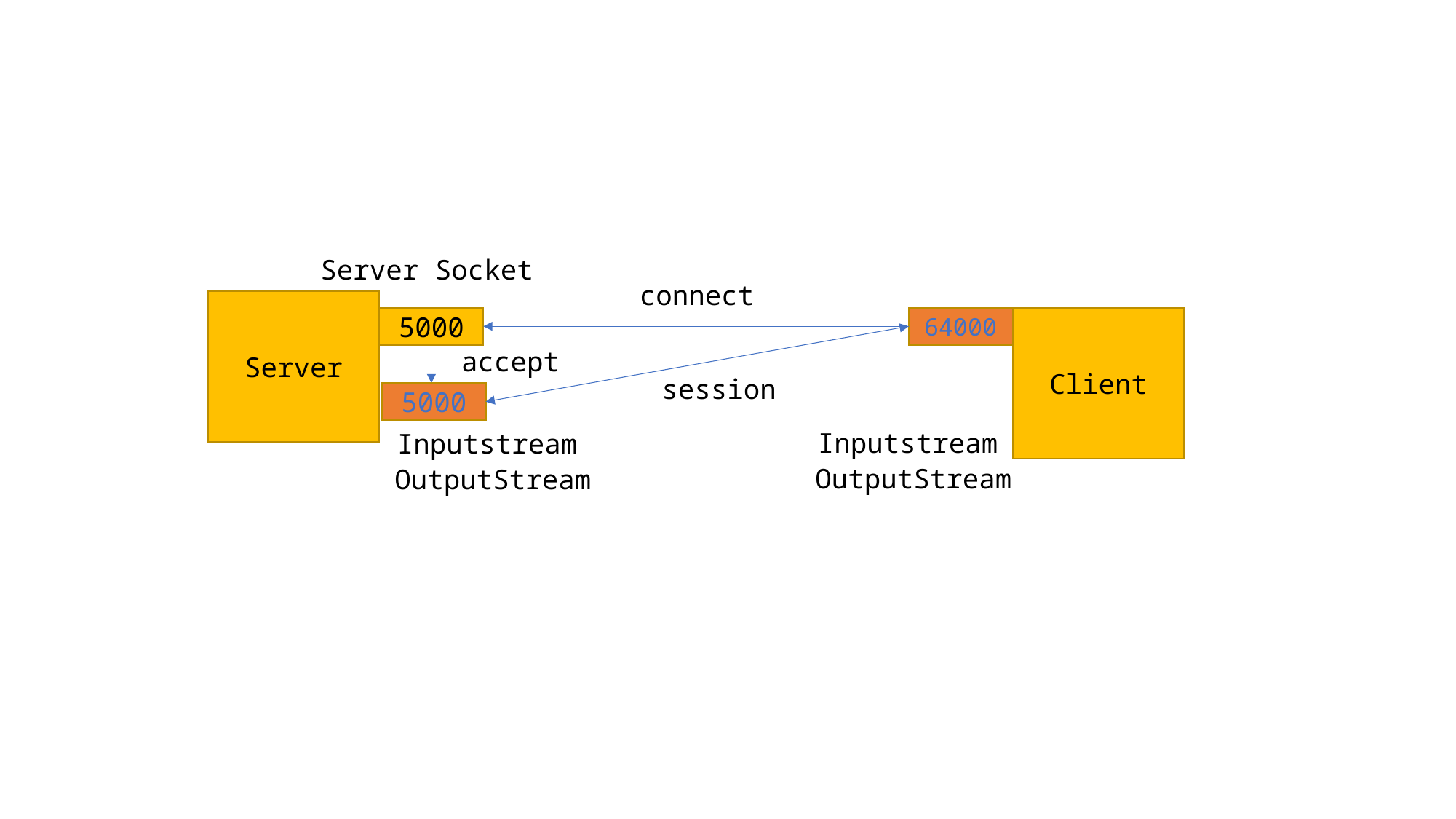

Server Socket
connect
Server
5000
64000
Client
accept
session
5000
Inputstream
Inputstream
OutputStream
OutputStream